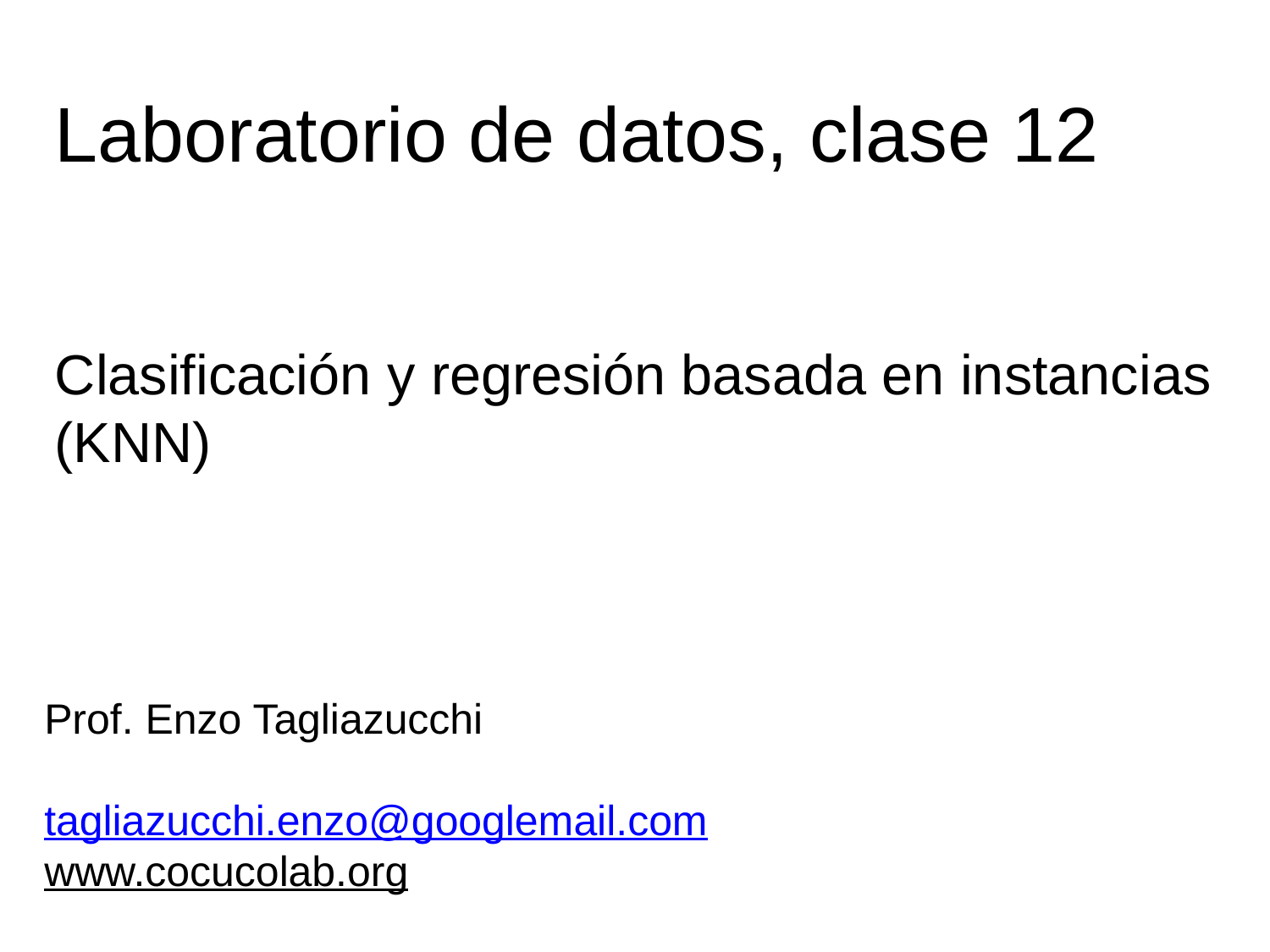

Laboratorio de datos, clase 12

Clasificación y regresión basada en instancias (KNN)

Prof. Enzo Tagliazucchi

tagliazucchi.enzo@googlemail.com
www.cocucolab.org